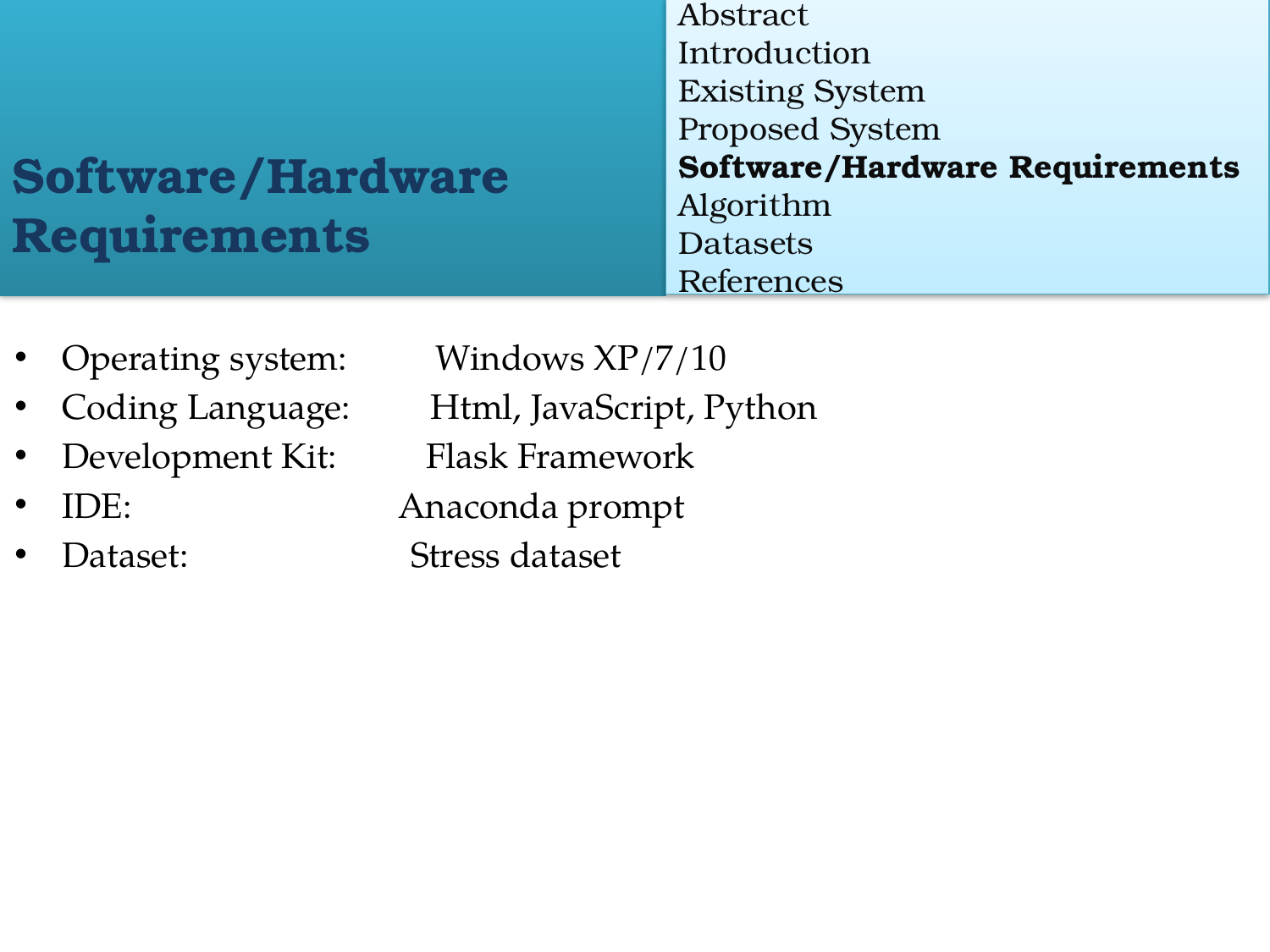

Abstract
Introduction
Existing System
Proposed System
Software/Hardware Requirements
Algorithm
Datasets
References

Software/Hardware Requirements

Operating system:          Windows XP/7/10
Coding Language:         Html, JavaScript, Python
Development Kit:          Flask Framework
IDE:                              Anaconda prompt
Dataset:                         Stress dataset
2/10